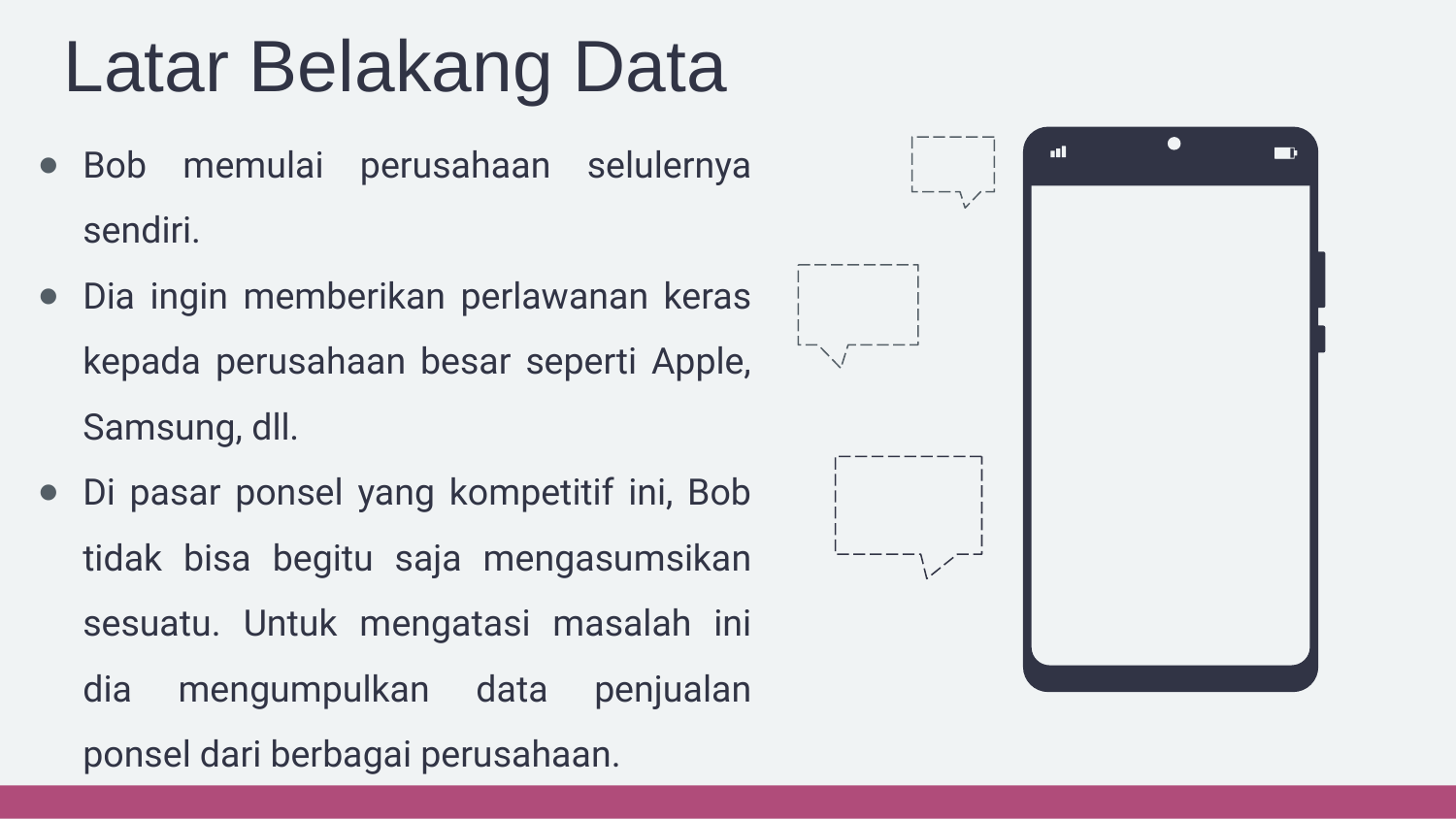

# Latar Belakang Data
Bob memulai perusahaan selulernya sendiri.
Dia ingin memberikan perlawanan keras kepada perusahaan besar seperti Apple, Samsung, dll.
Di pasar ponsel yang kompetitif ini, Bob tidak bisa begitu saja mengasumsikan sesuatu. Untuk mengatasi masalah ini dia mengumpulkan data penjualan ponsel dari berbagai perusahaan.